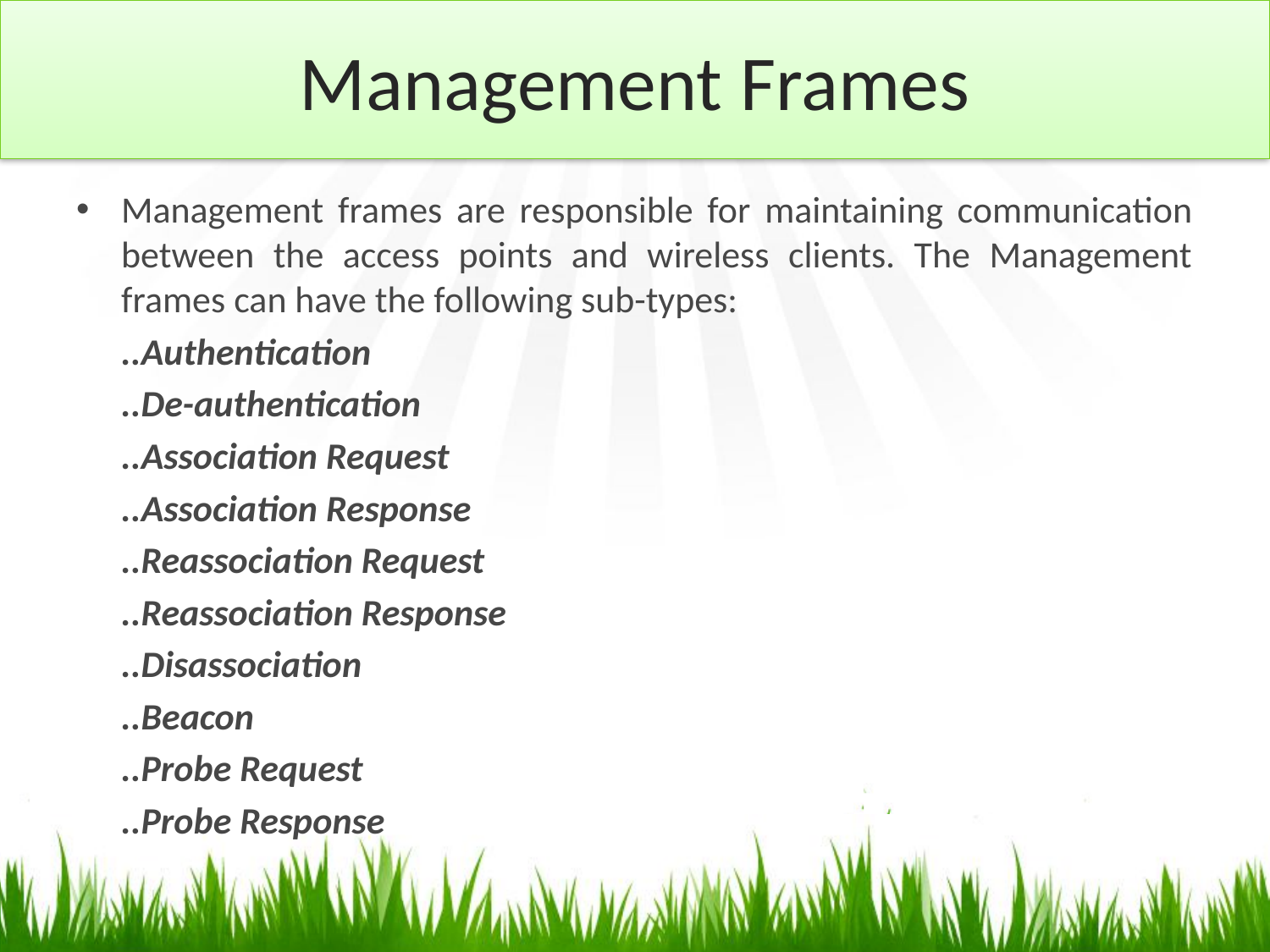

# Management Frames
Management frames are responsible for maintaining communication between the access points and wireless clients. The Management frames can have the following sub-types:
		..Authentication
		..De-authentication
		..Association Request
		..Association Response
		..Reassociation Request
		..Reassociation Response
		..Disassociation
		..Beacon
		..Probe Request
		..Probe Response